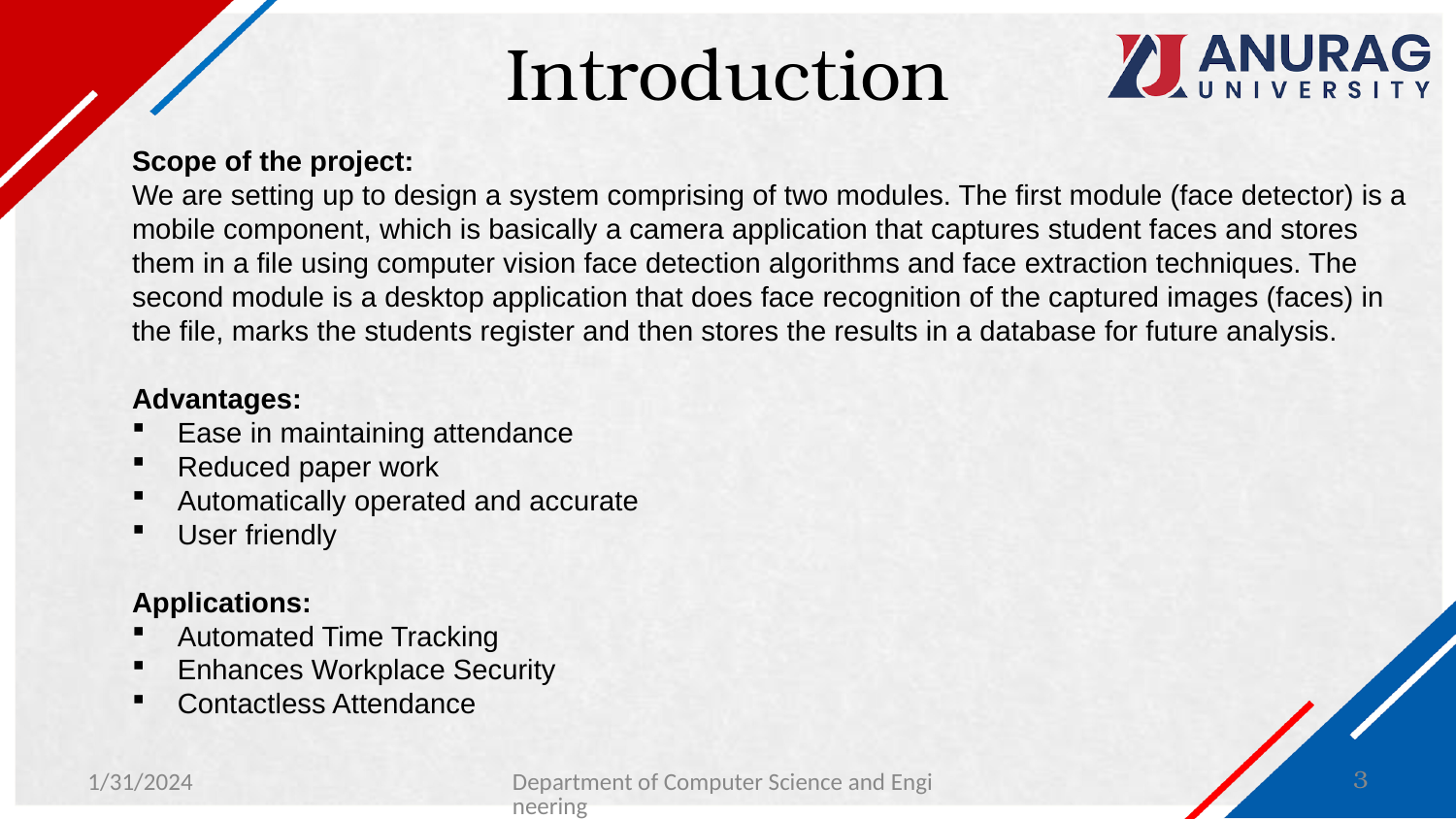

# Introduction
Scope of the project:
We are setting up to design a system comprising of two modules. The first module (face detector) is a mobile component, which is basically a camera application that captures student faces and stores them in a file using computer vision face detection algorithms and face extraction techniques. The second module is a desktop application that does face recognition of the captured images (faces) in the file, marks the students register and then stores the results in a database for future analysis.

Advantages:
Ease in maintaining attendance
Reduced paper work
Automatically operated and accurate
User friendly

Applications:
Automated Time Tracking
Enhances Workplace Security
Contactless Attendance

1/31/2024
Department of Computer Science and Engineering
3